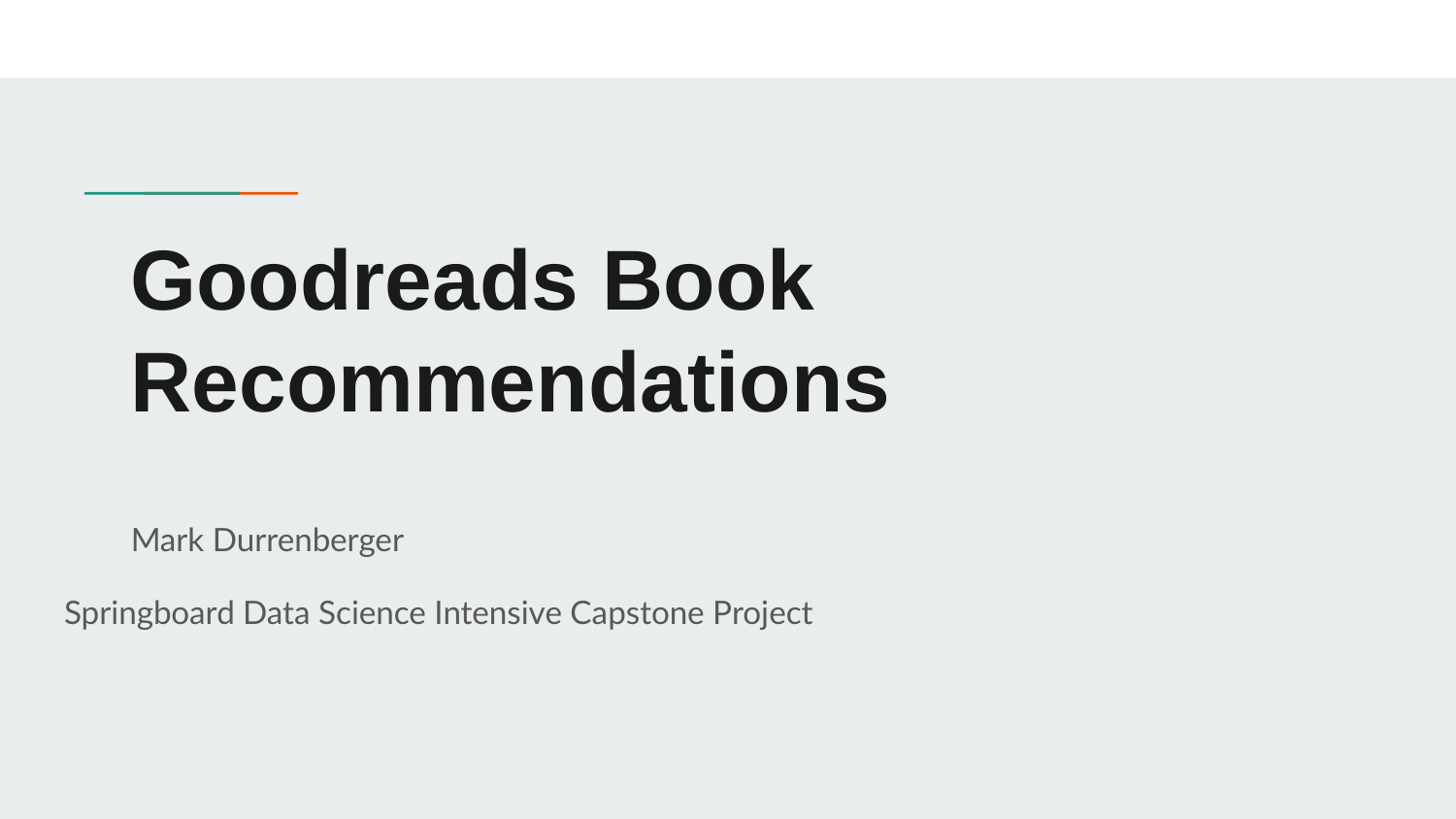

# Goodreads Book Recommendations
Mark Durrenberger
Springboard Data Science Intensive Capstone Project